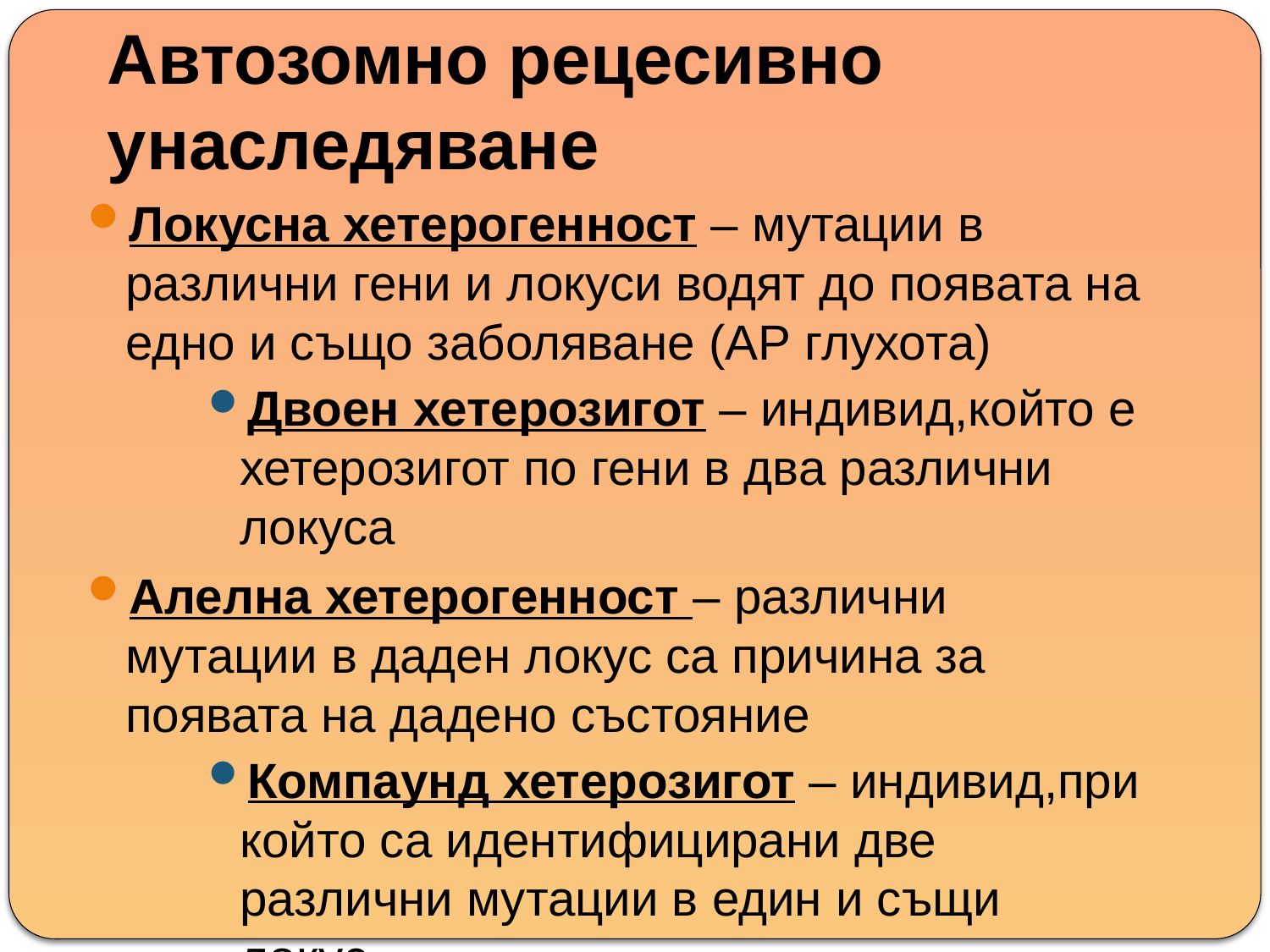

# Автозомно рецесивно унаследяване
Локусна хетерогенност – мутации в различни гени и локуси водят до появата на едно и също заболяване (АР глухота)
Двоен хетерозигот – индивид,който е хетерозигот по гени в два различни локуса
Алелна хетерогенност – различни мутации в даден локус са причина за появата на дадено състояние
Компаунд хетерозигот – индивид,при който са идентифицирани две различни мутации в един и същи локус